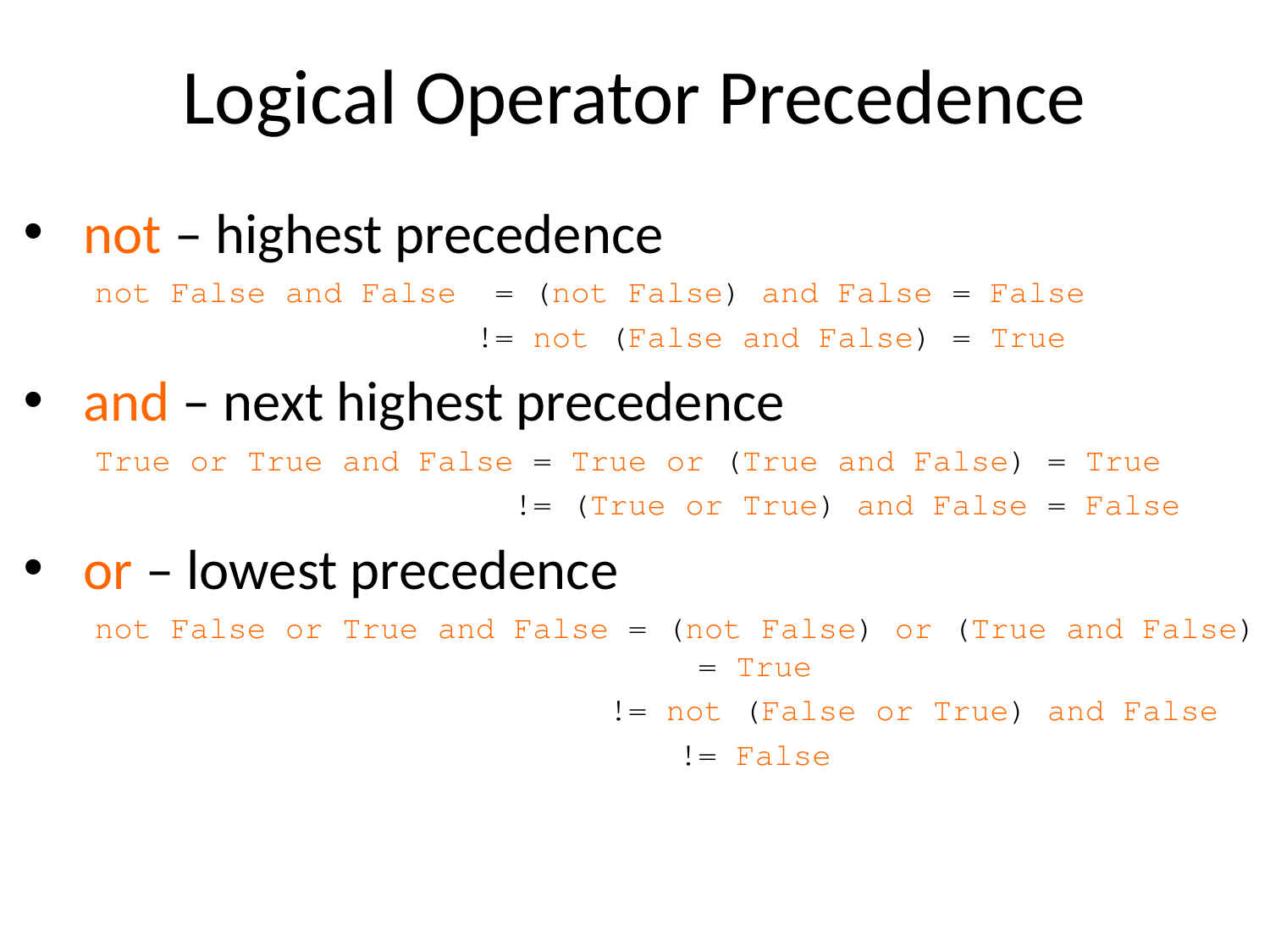

# Logical Operator Precedence
 not – highest precedence
not False and False  = (not False) and False = False
not False and False != not (False and False) = True
 and – next highest precedence
True or True and False = True or (True and False) = True
True or True and False!= (True or True) and False = False
 or – lowest precedence
not False or True and False = (not False) or (True and False)				     = True
not False or True and False!= not (False or True) and False
				    != False